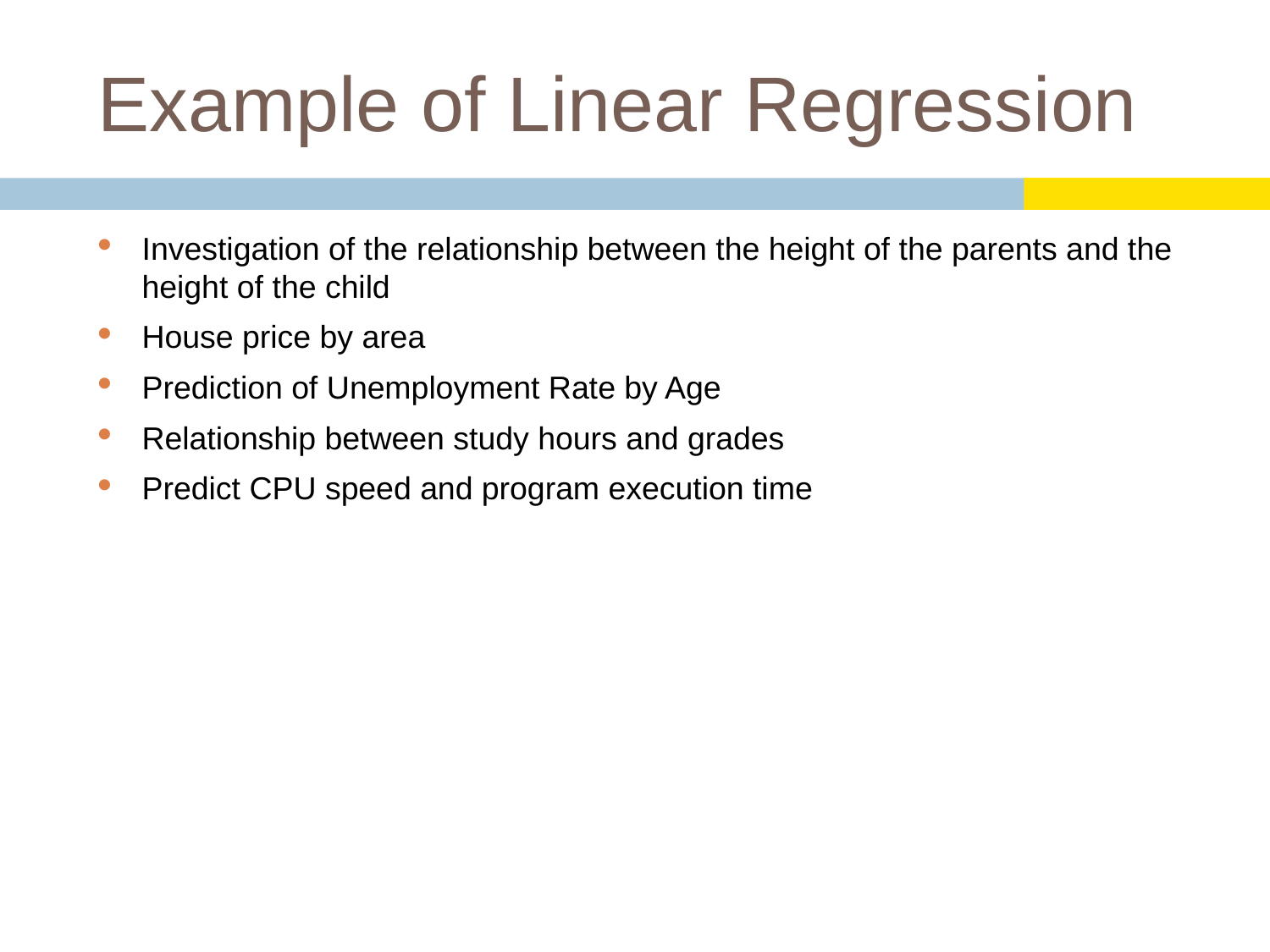

# Example of Linear Regression
Investigation of the relationship between the height of the parents and the height of the child
House price by area
Prediction of Unemployment Rate by Age
Relationship between study hours and grades
Predict CPU speed and program execution time